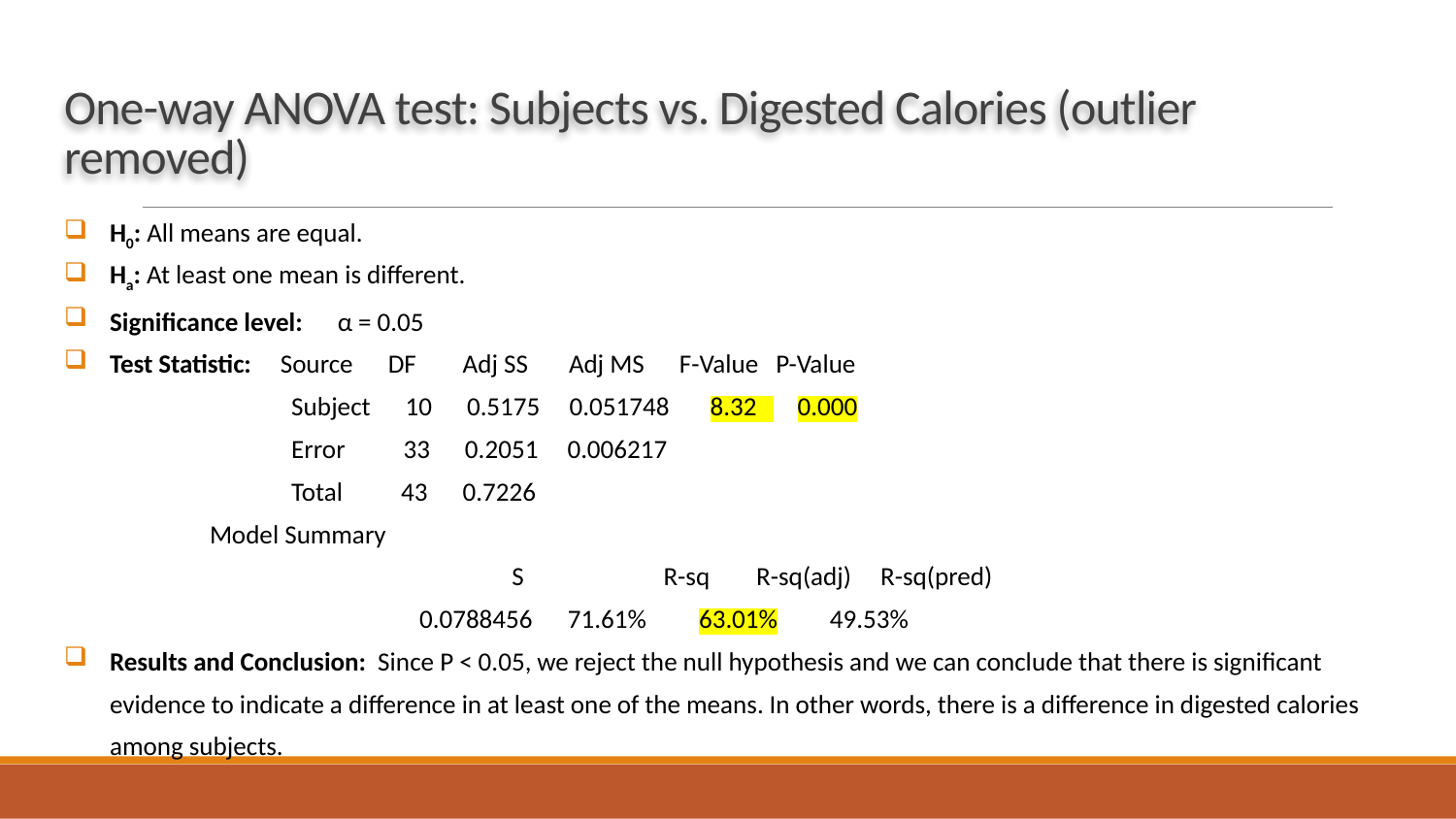

# One-way ANOVA test: Subjects vs. Digested Calories (outlier removed)
H0: All means are equal.
Ha: At least one mean is different.
Significance level:      α = 0.05
Test Statistic:     Source      DF        Adj SS       Adj MS      F-Value   P-Value
              Subject      10      0.5175     0.051748       8.32       0.000
              Error          33      0.2051     0.006217
              Total          43      0.7226
Model Summary
    			S     	 R-sq        R-sq(adj)     R-sq(pred)
	           0.0788456      71.61%         63.01%         49.53%
Results and Conclusion:  Since P < 0.05, we reject the null hypothesis and we can conclude that there is significant evidence to indicate a difference in at least one of the means. In other words, there is a difference in digested calories among subjects.